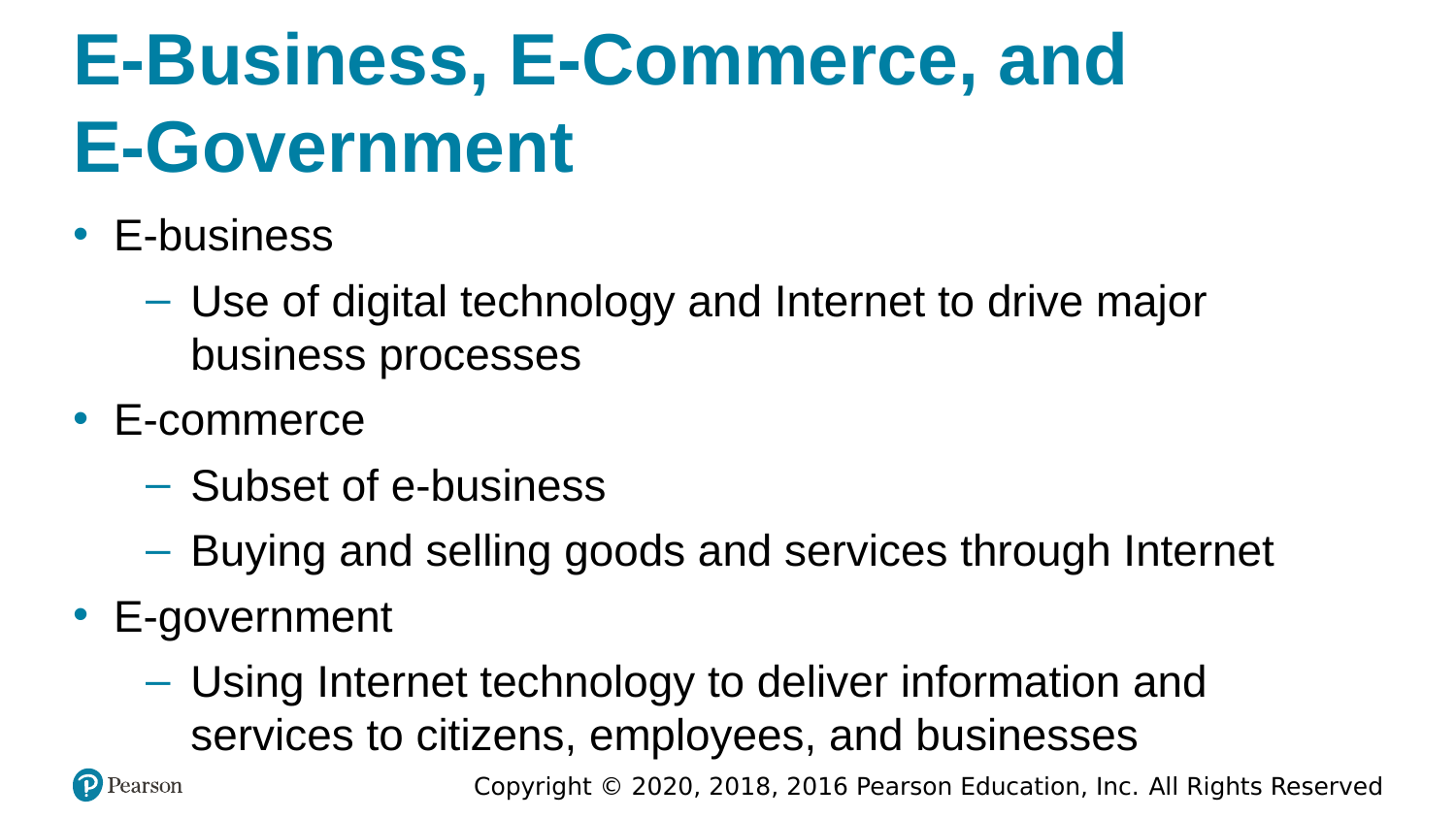

# E-Business, E-Commerce, and          E-Government
E-business
Use of digital technology and Internet to drive major business processes
E-commerce
Subset of e-business
Buying and selling goods and services through Internet
E-government
Using Internet technology to deliver information and services to citizens, employees, and businesses